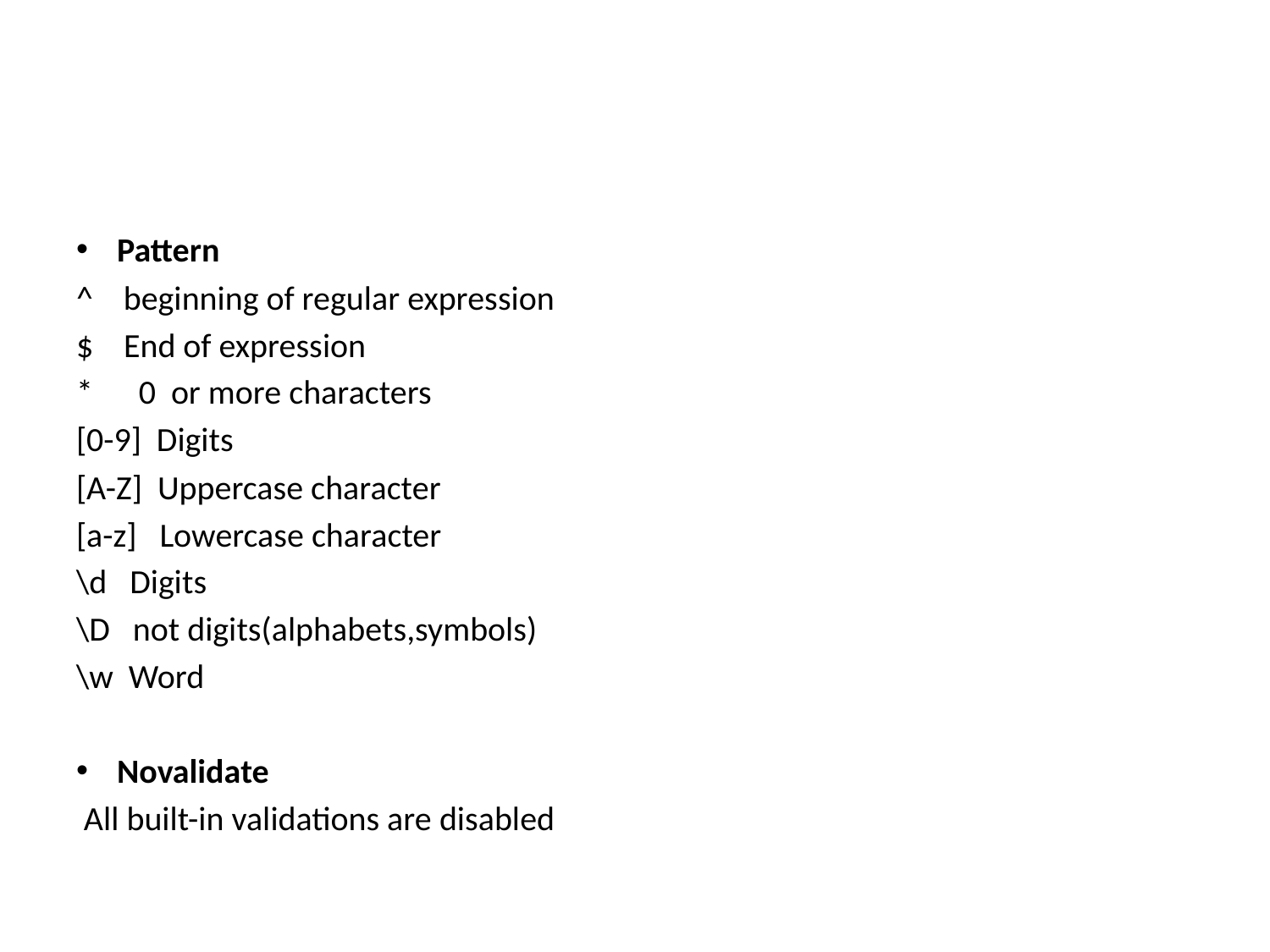

#
Pattern
^    beginning of regular expression
$    End of expression
*      0  or more characters
[0-9]  Digits
[A-Z]  Uppercase character
[a-z]   Lowercase character
\d   Digits
\D   not digits(alphabets,symbols)
\w  Word

Novalidate
 All built-in validations are disabled